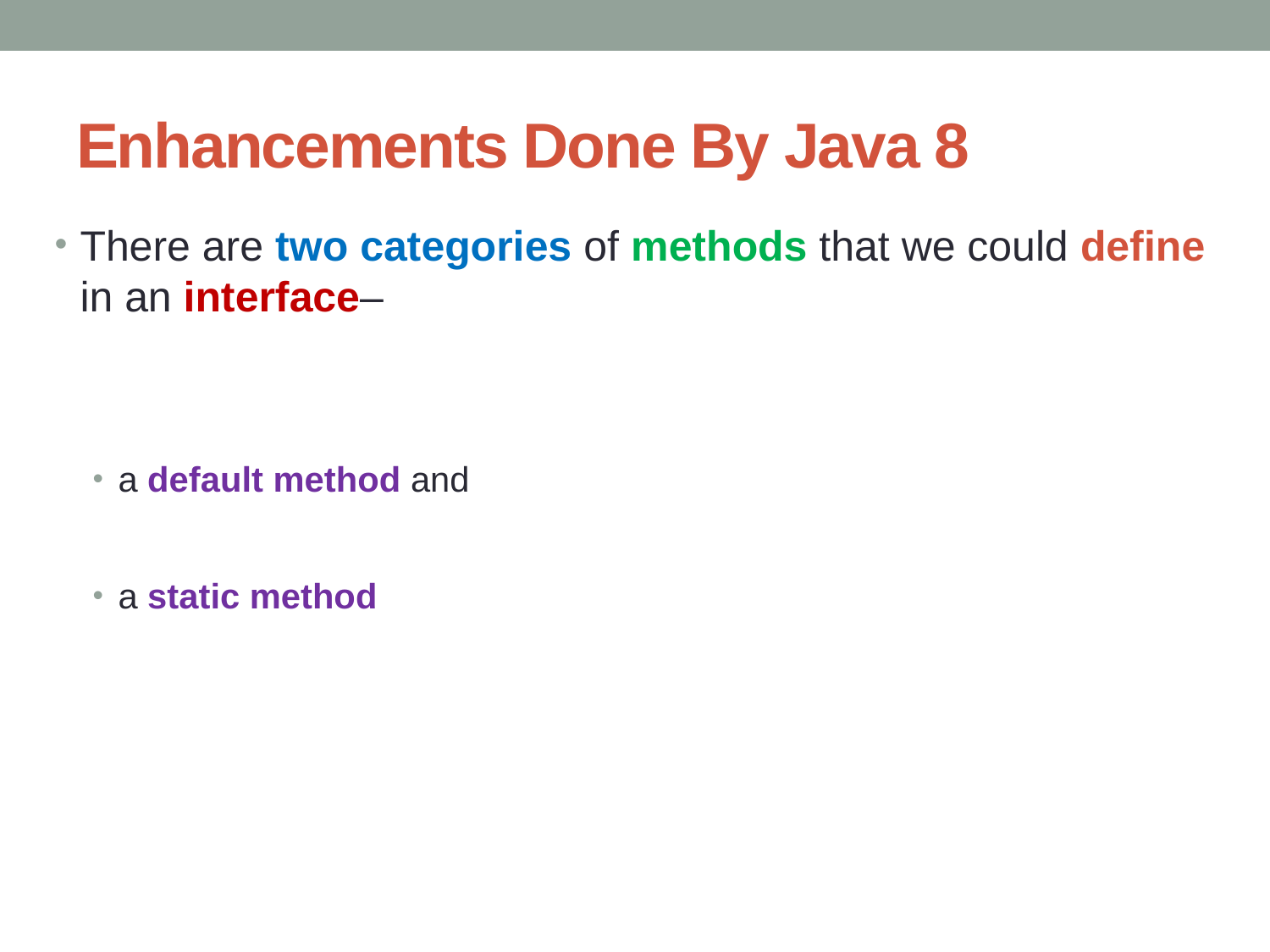

# Enhancements Done By Java 8
There are two categories of methods that we could define in an interface–

a default method and

a static method